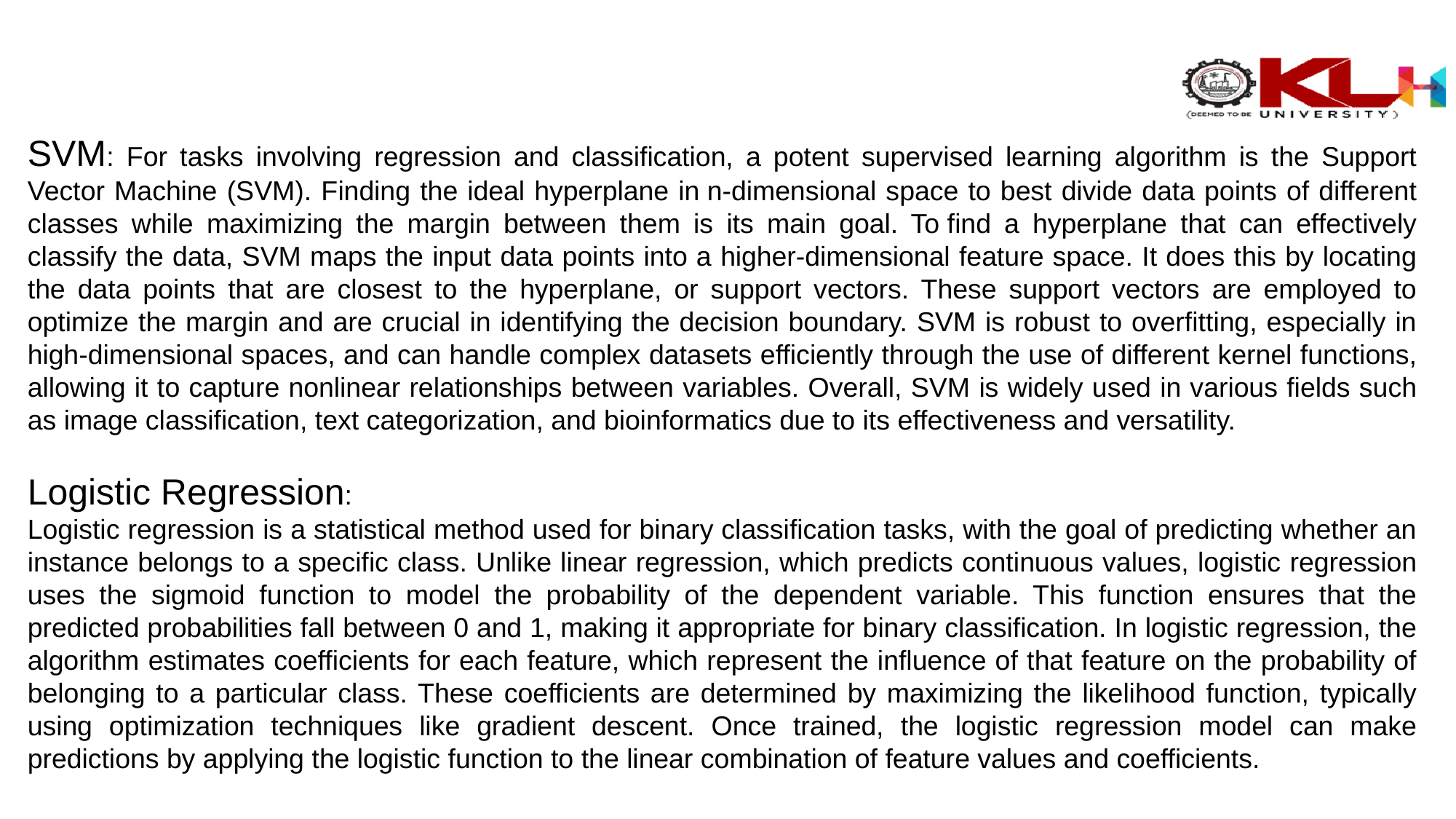

SVM: For tasks involving regression and classification, a potent supervised learning algorithm is the Support Vector Machine (SVM). Finding the ideal hyperplane in n-dimensional space to best divide data points of different classes while maximizing the margin between them is its main goal. To find a hyperplane that can effectively classify the data, SVM maps the input data points into a higher-dimensional feature space. It does this by locating the data points that are closest to the hyperplane, or support vectors. These support vectors are employed to optimize the margin and are crucial in identifying the decision boundary. SVM is robust to overfitting, especially in high-dimensional spaces, and can handle complex datasets efficiently through the use of different kernel functions, allowing it to capture nonlinear relationships between variables. Overall, SVM is widely used in various fields such as image classification, text categorization, and bioinformatics due to its effectiveness and versatility.

Logistic Regression:
Logistic regression is a statistical method used for binary classification tasks, with the goal of predicting whether an instance belongs to a specific class. Unlike linear regression, which predicts continuous values, logistic regression uses the sigmoid function to model the probability of the dependent variable. This function ensures that the predicted probabilities fall between 0 and 1, making it appropriate for binary classification. In logistic regression, the algorithm estimates coefficients for each feature, which represent the influence of that feature on the probability of belonging to a particular class. These coefficients are determined by maximizing the likelihood function, typically using optimization techniques like gradient descent. Once trained, the logistic regression model can make predictions by applying the logistic function to the linear combination of feature values and coefficients.